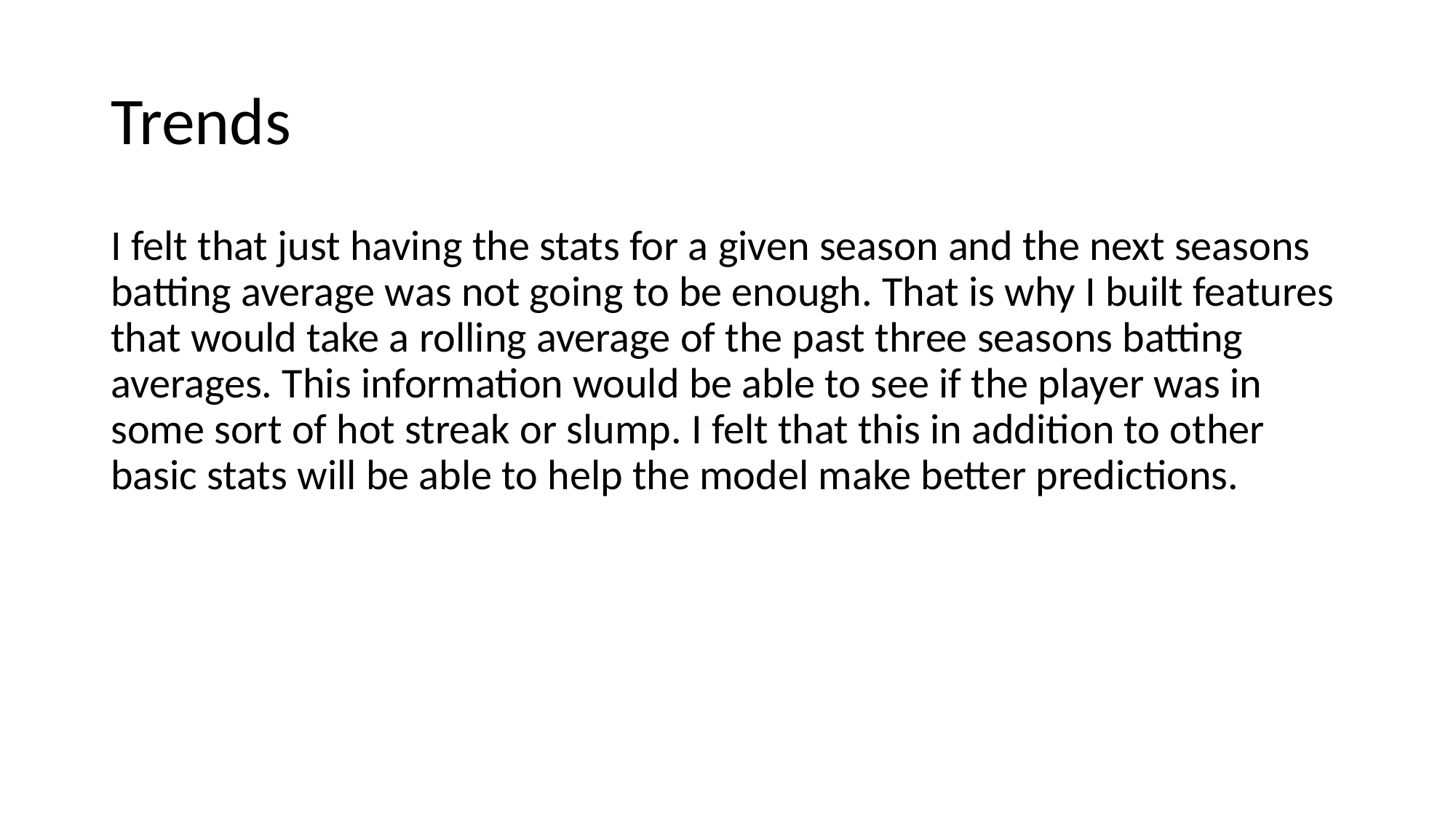

# Trends
I felt that just having the stats for a given season and the next seasons batting average was not going to be enough. That is why I built features that would take a rolling average of the past three seasons batting averages. This information would be able to see if the player was in some sort of hot streak or slump. I felt that this in addition to other basic stats will be able to help the model make better predictions.